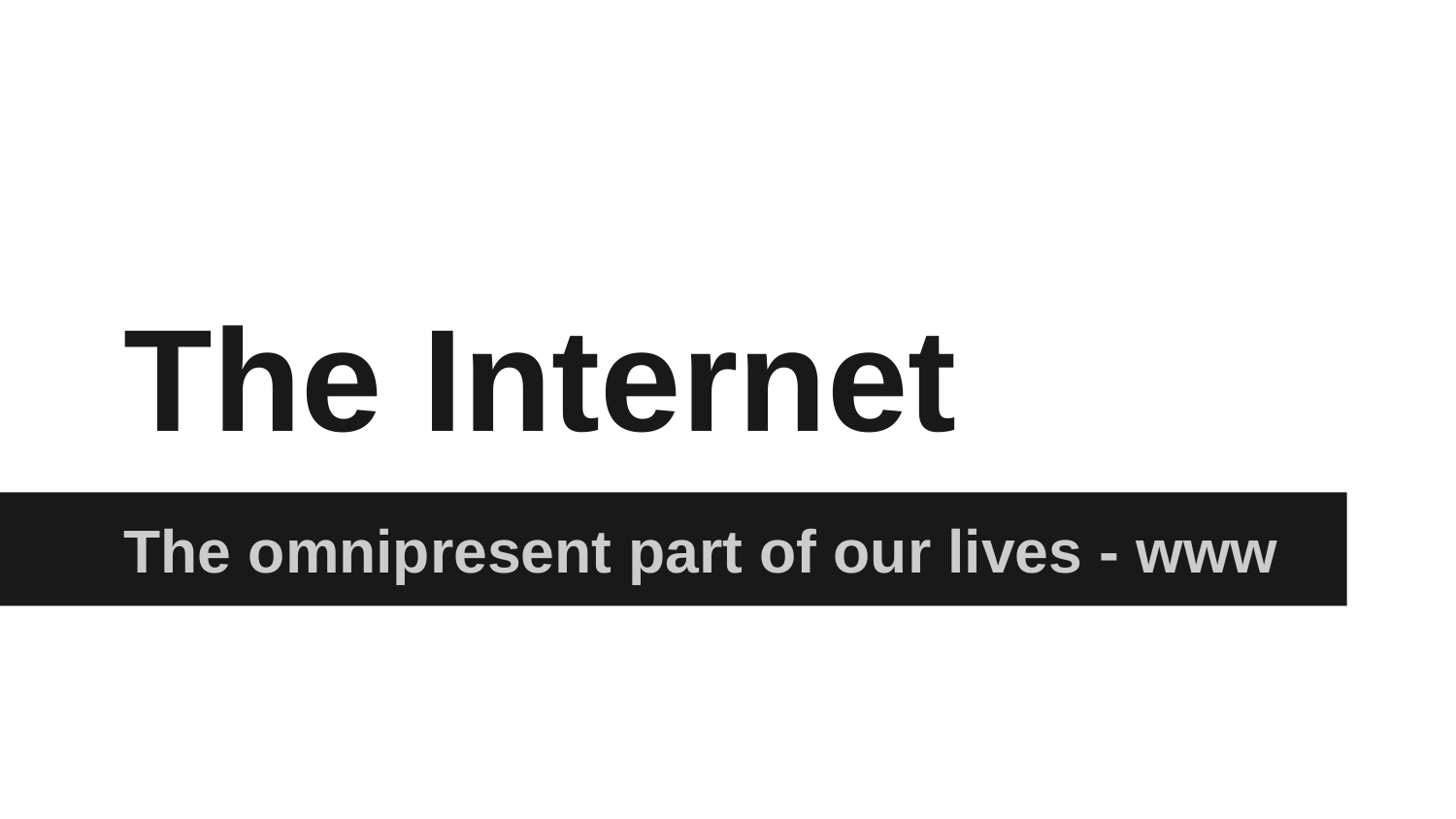

# The Internet
The omnipresent part of our lives - www